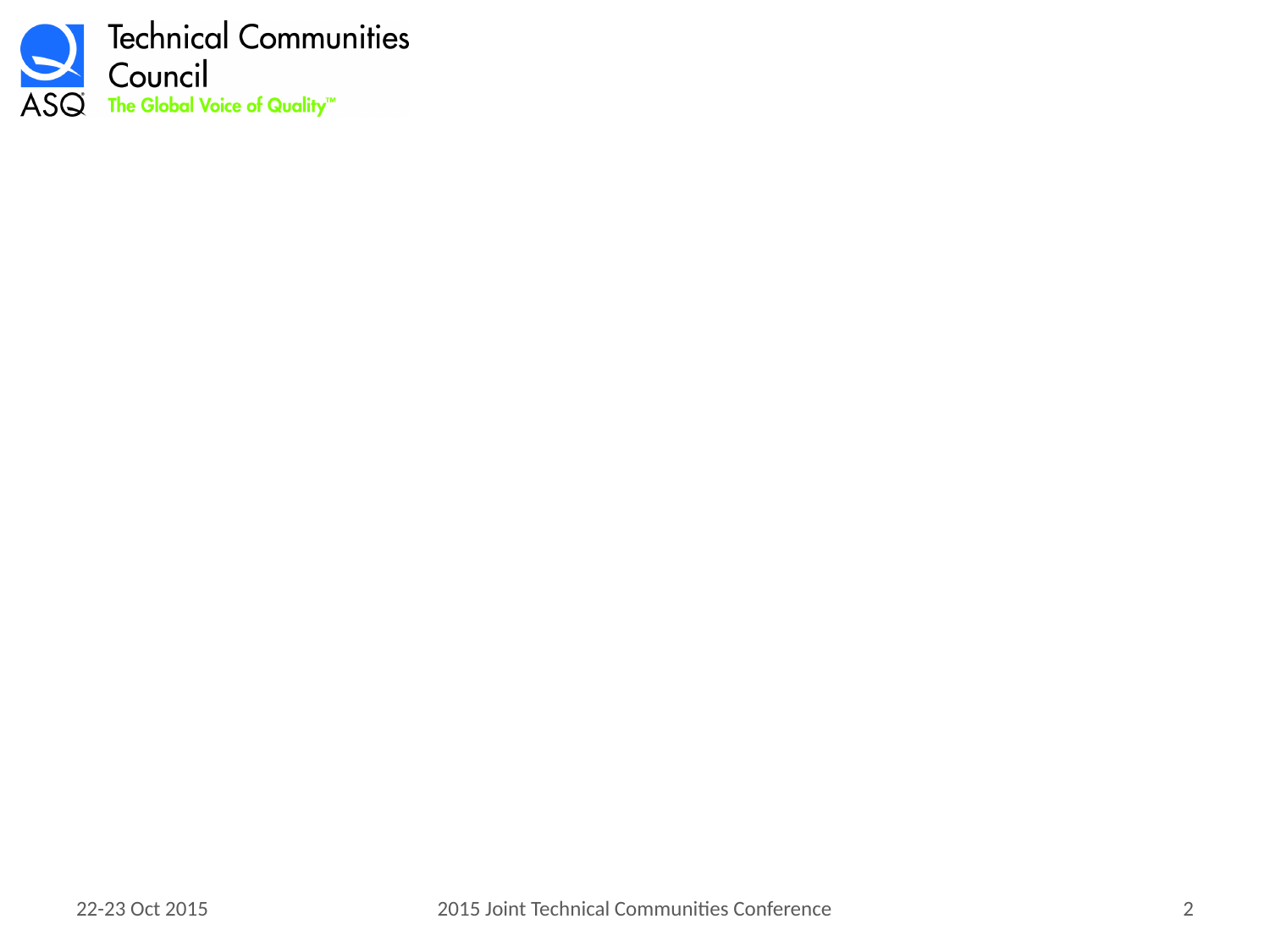

#

22-23 Oct 2015
2015 Joint Technical Communities Conference
2